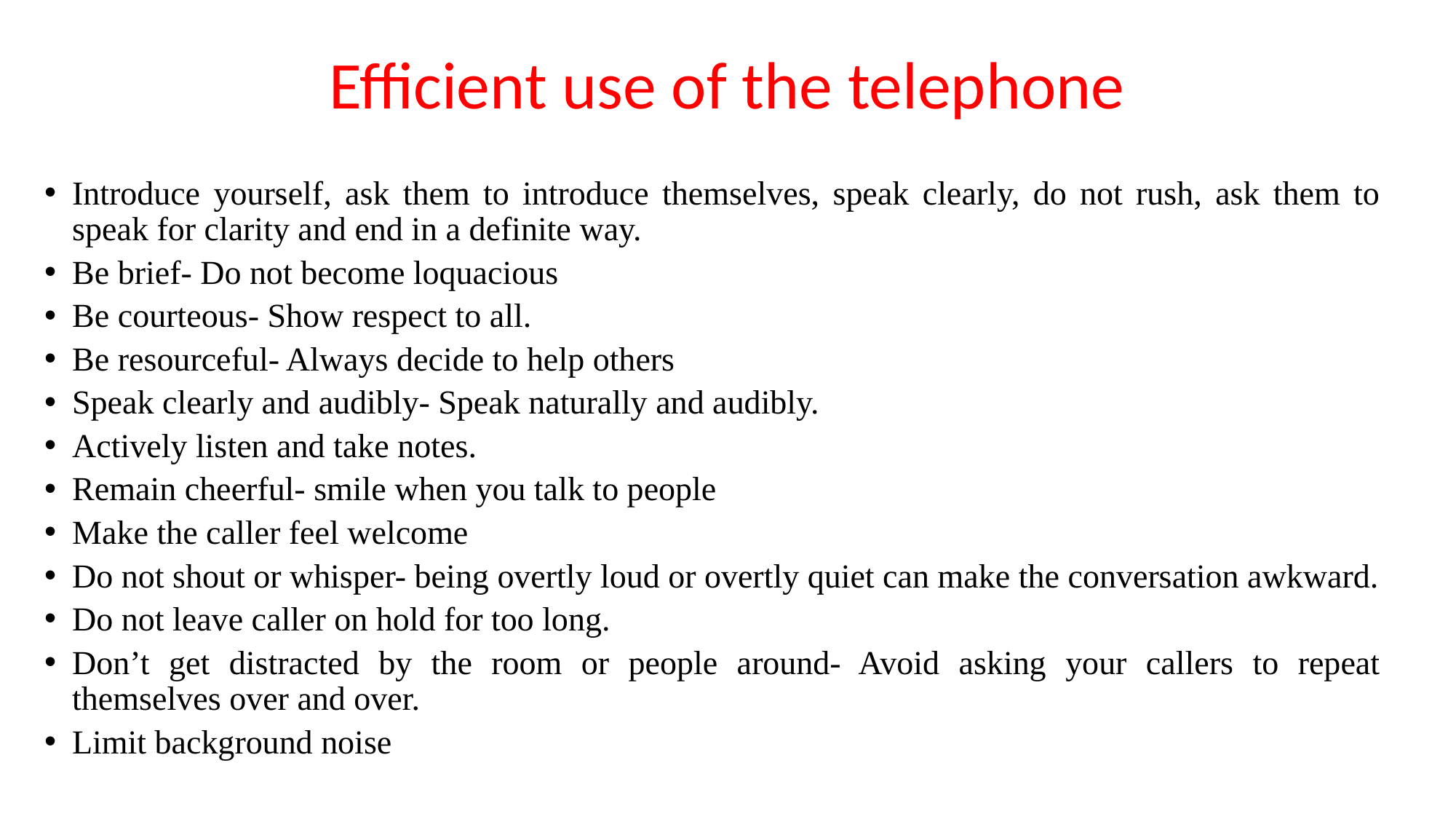

# Efficient use of the telephone
Introduce yourself, ask them to introduce themselves, speak clearly, do not rush, ask them to speak for clarity and end in a definite way.
Be brief- Do not become loquacious
Be courteous- Show respect to all.
Be resourceful- Always decide to help others
Speak clearly and audibly- Speak naturally and audibly.
Actively listen and take notes.
Remain cheerful- smile when you talk to people
Make the caller feel welcome
Do not shout or whisper- being overtly loud or overtly quiet can make the conversation awkward.
Do not leave caller on hold for too long.
Don’t get distracted by the room or people around- Avoid asking your callers to repeat themselves over and over.
Limit background noise